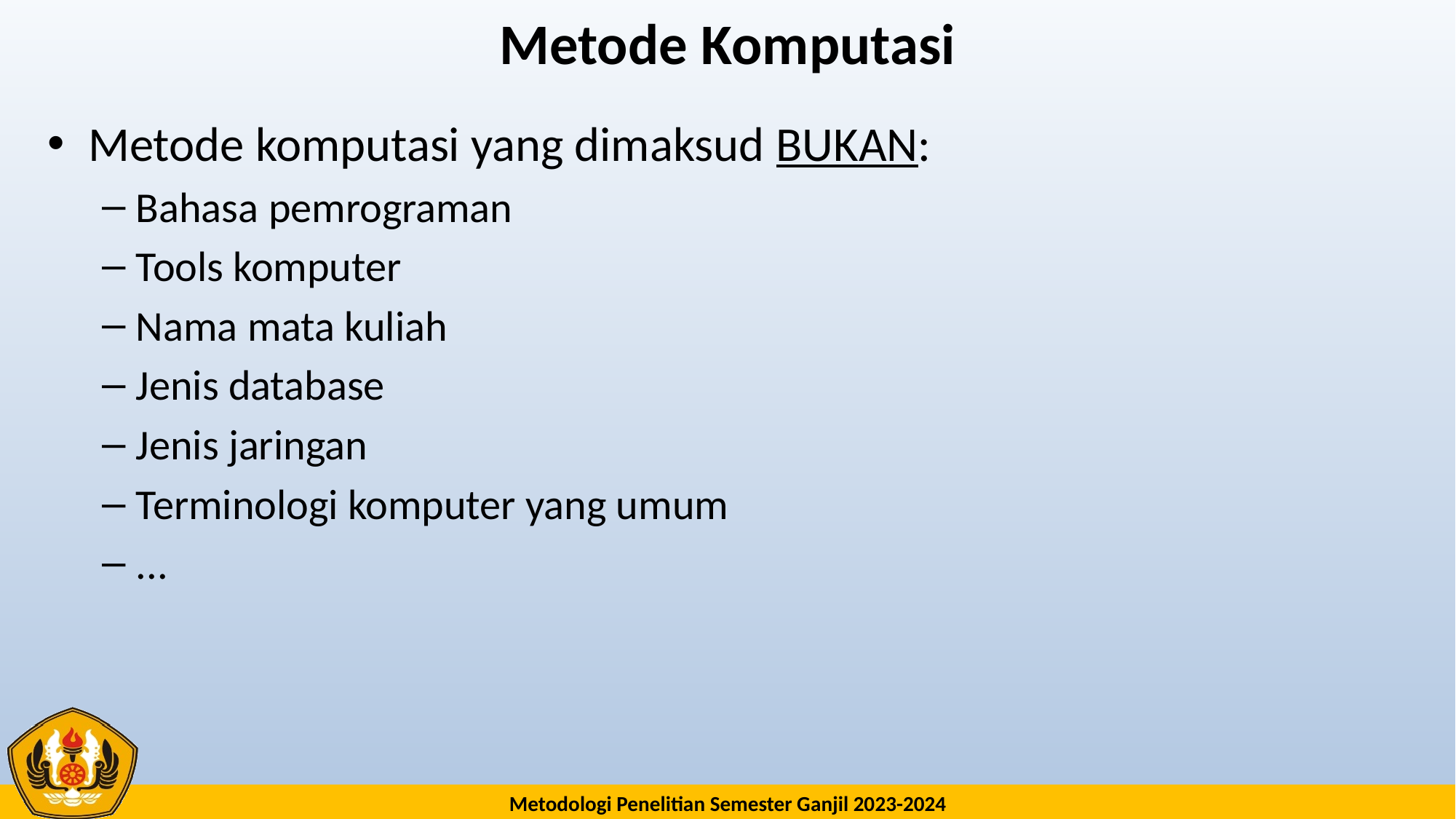

# Metode Komputasi
Metode komputasi yang dimaksud BUKAN:
Bahasa pemrograman
Tools komputer
Nama mata kuliah
Jenis database
Jenis jaringan
Terminologi komputer yang umum
...